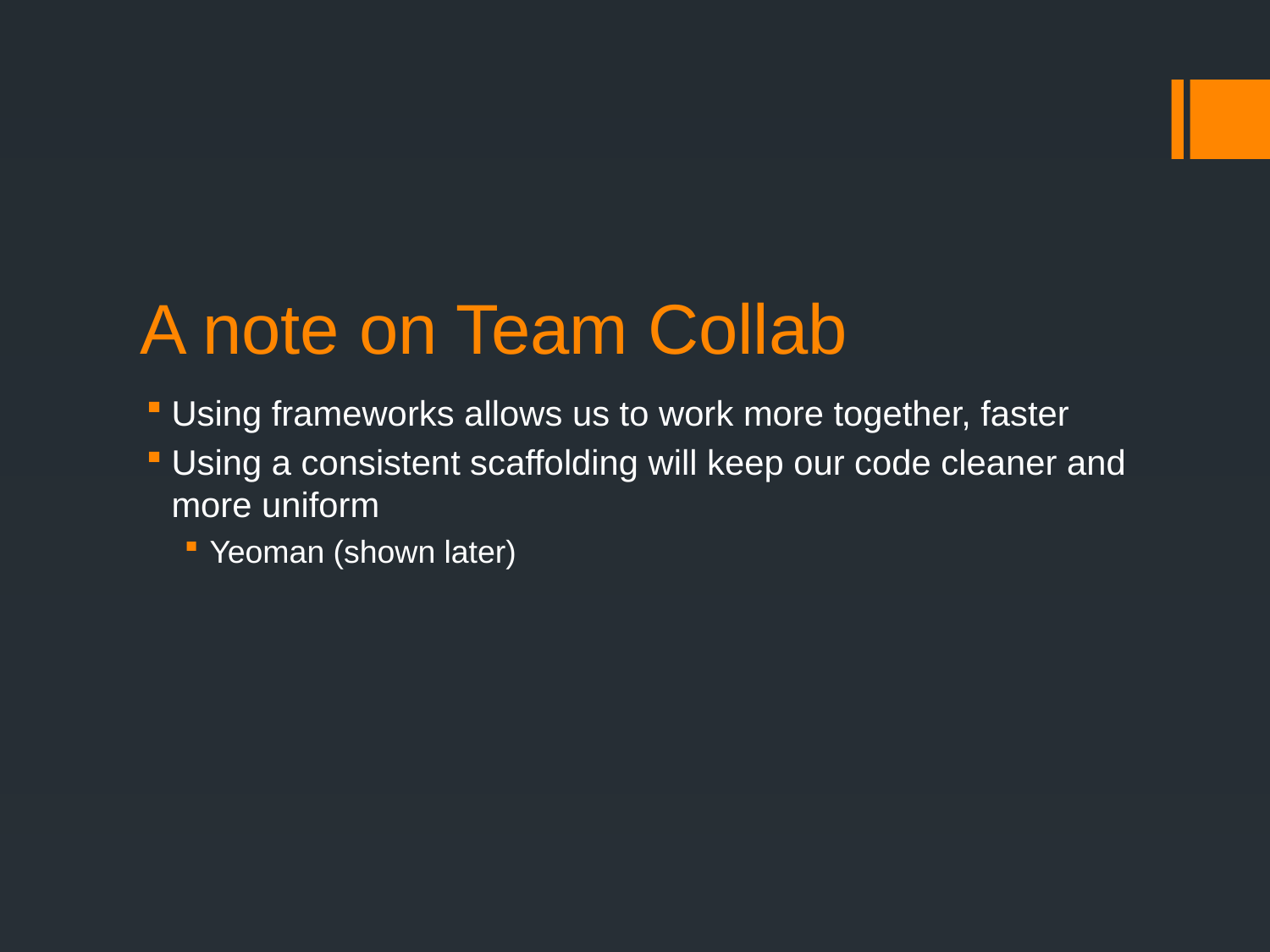

# A note on Team Collab
Using frameworks allows us to work more together, faster
Using a consistent scaffolding will keep our code cleaner and more uniform
Yeoman (shown later)